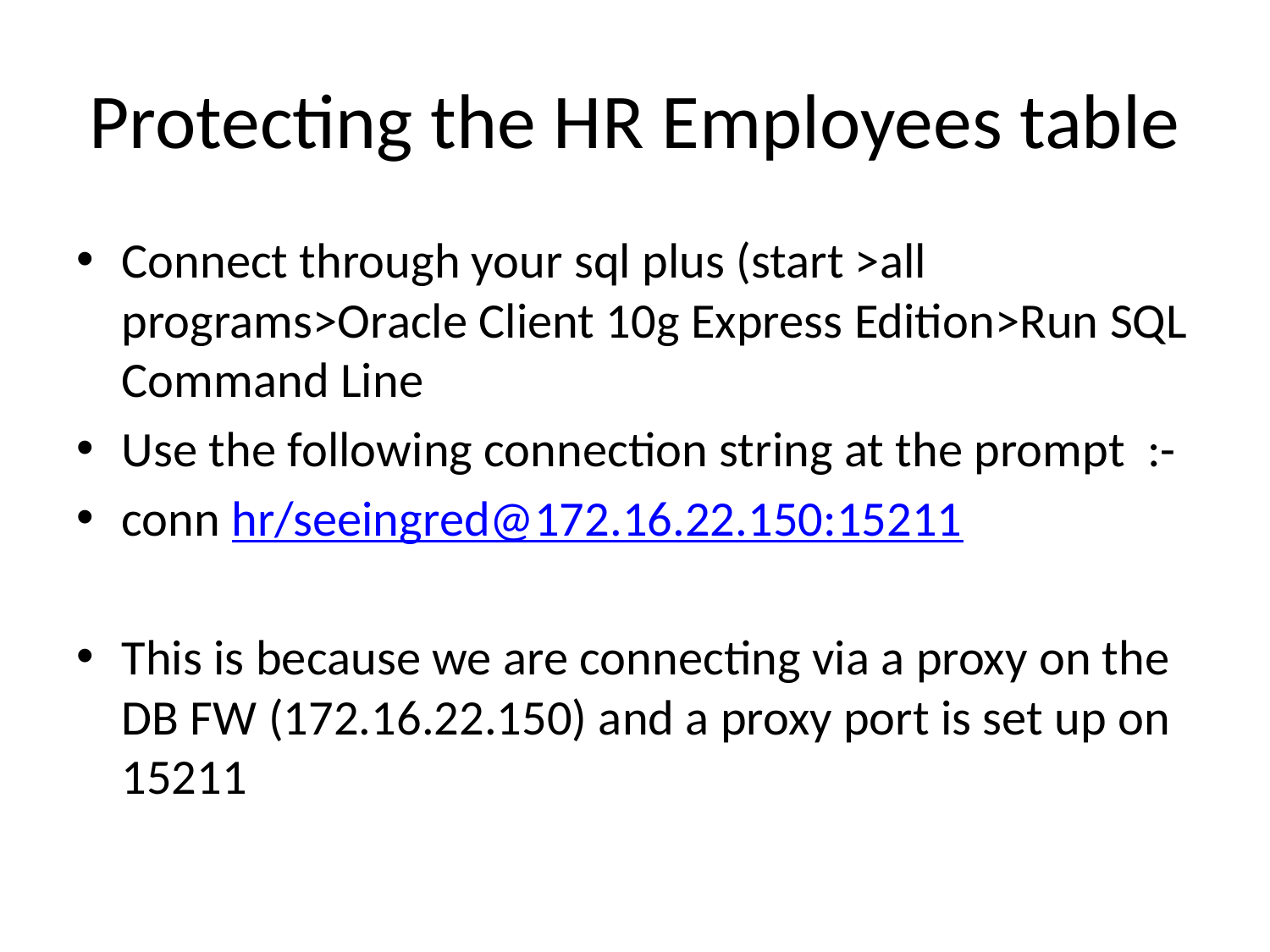

# Protecting the HR Employees table
Connect through your sql plus (start >all programs>Oracle Client 10g Express Edition>Run SQL Command Line
Use the following connection string at the prompt  :-
conn hr/seeingred@172.16.22.150:15211

This is because we are connecting via a proxy on the DB FW (172.16.22.150) and a proxy port is set up on 15211